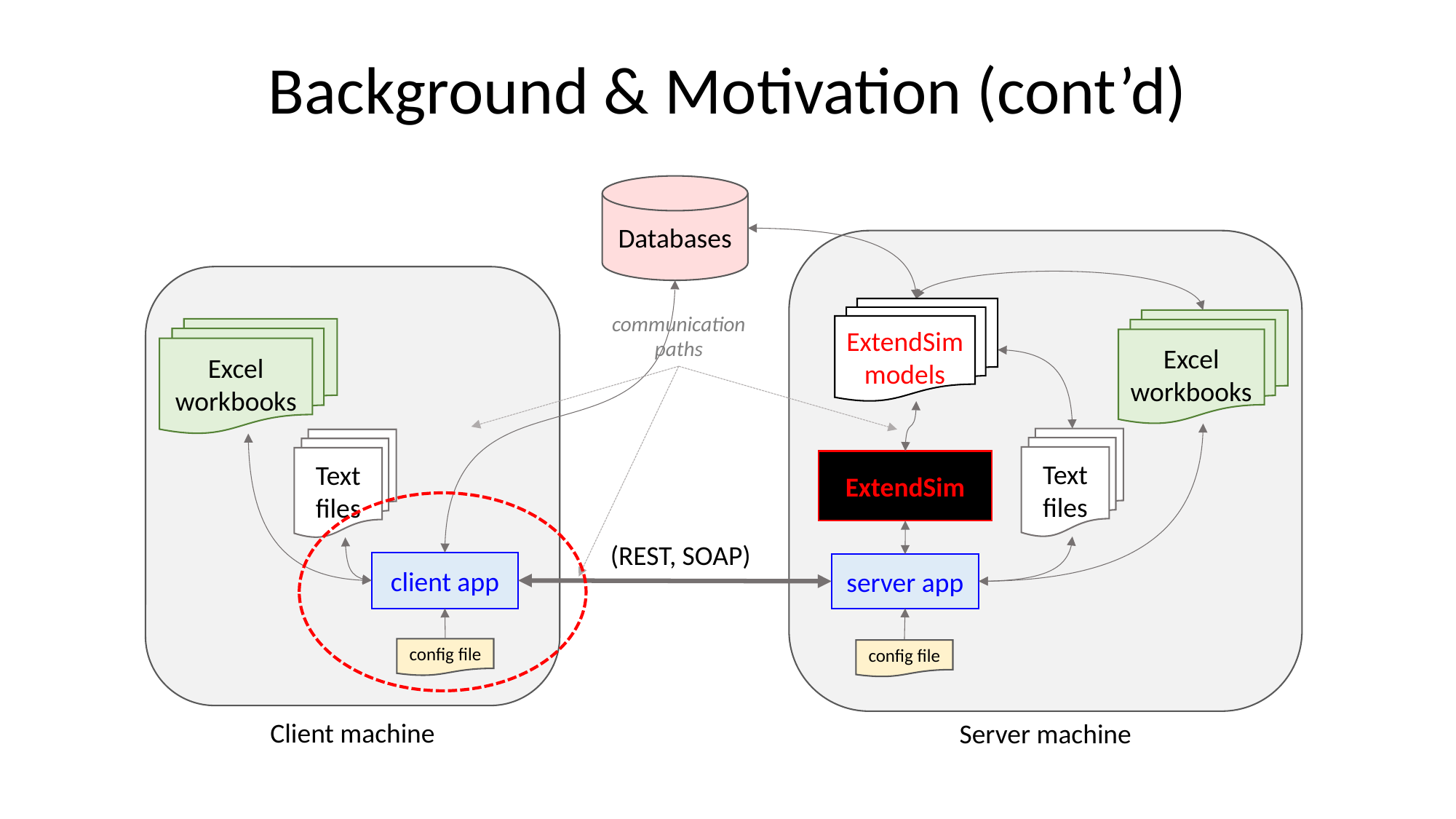

# Background & Motivation (cont’d)
Databases

Server machine

Client machine
ExtendSim models
communication
paths
Excel workbooks
Excel workbooks
Text
files
Text
files
ExtendSim

(REST, SOAP)
client app
server app
config file
config file